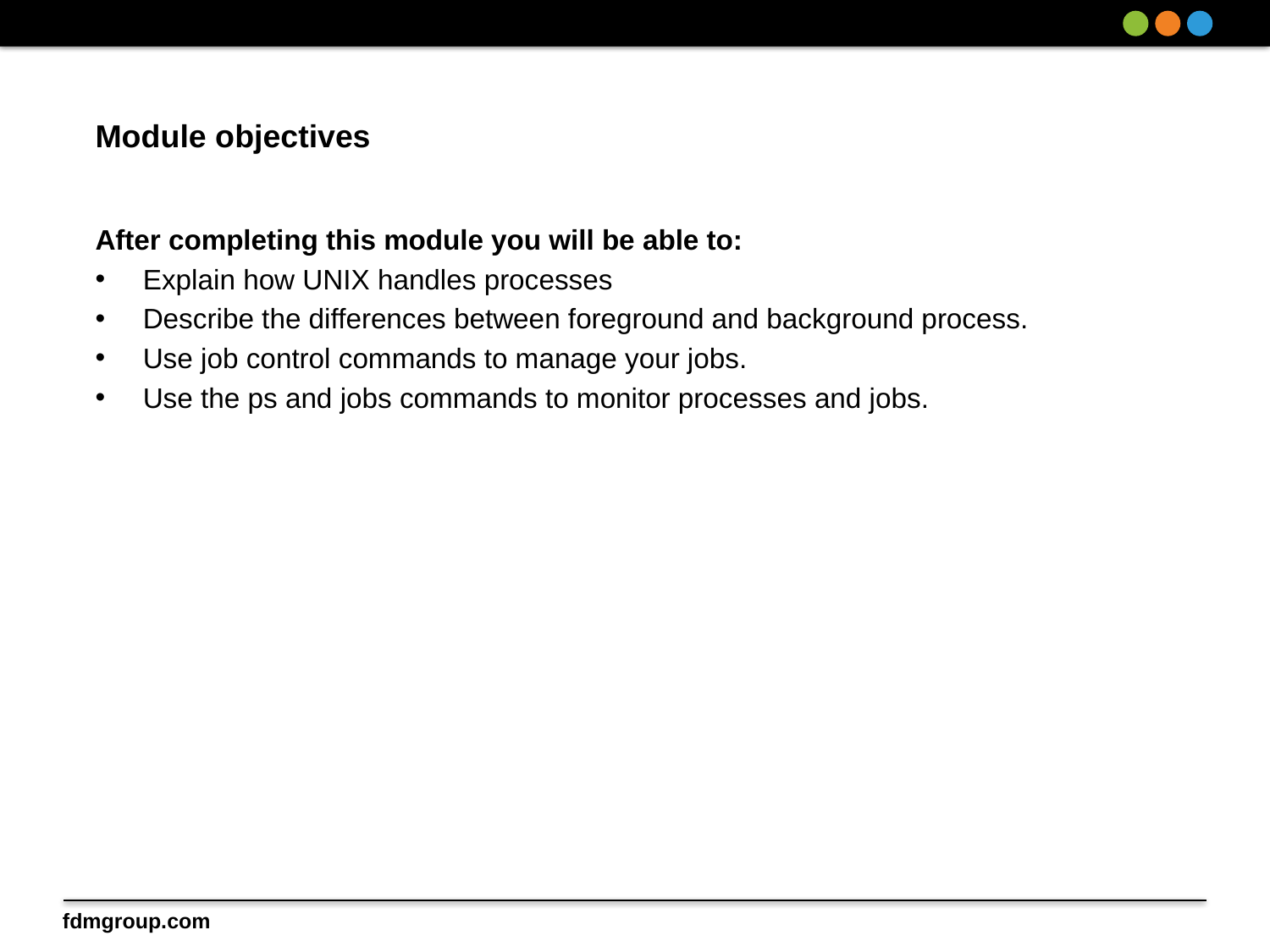

# Module objectives
After completing this module you will be able to:
Explain how UNIX handles processes
Describe the differences between foreground and background process.
Use job control commands to manage your jobs.
Use the ps and jobs commands to monitor processes and jobs.